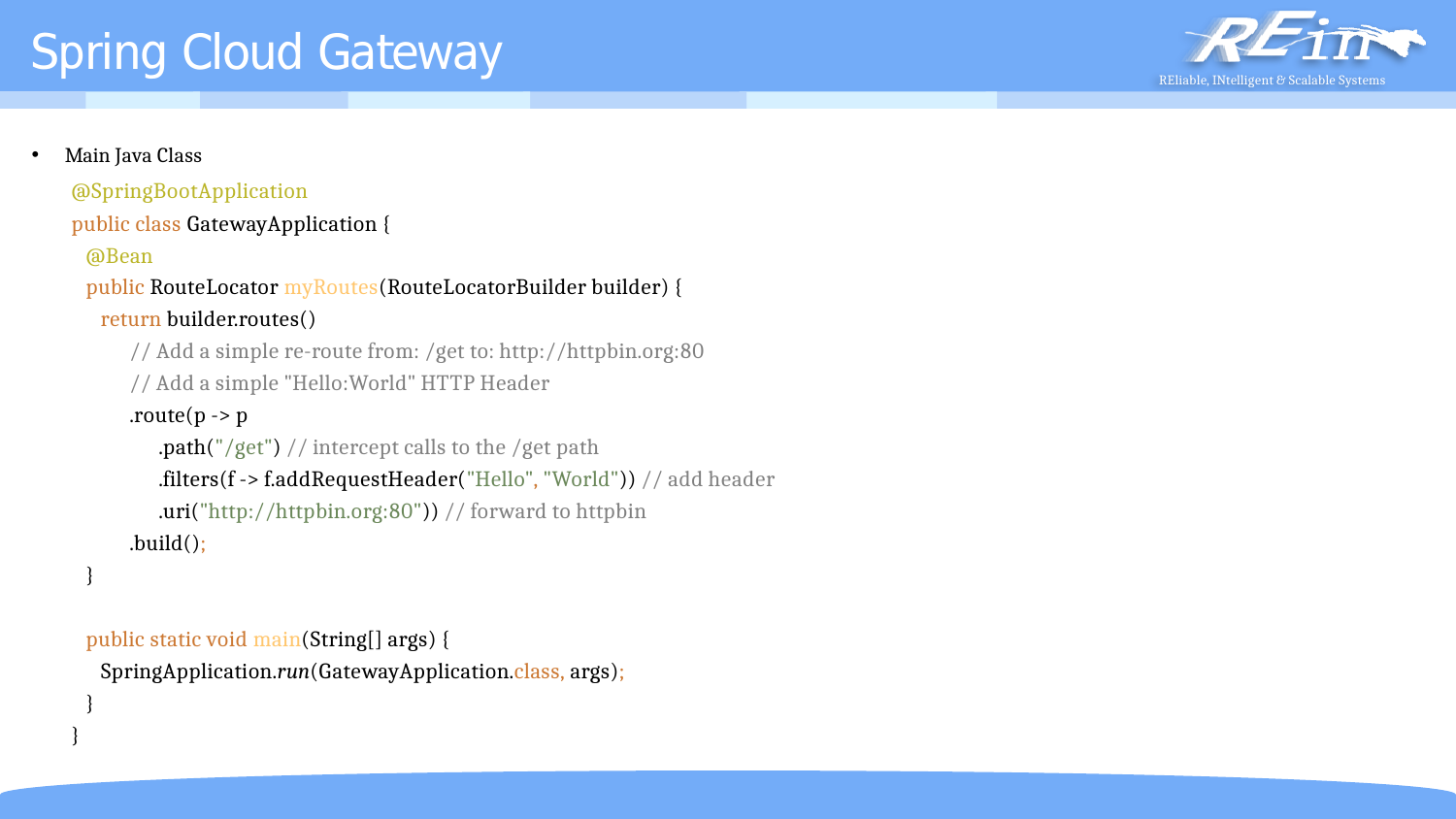

# Spring Cloud Gateway
Main Java Class
@SpringBootApplication
public class GatewayApplication {
   @Bean
   public RouteLocator myRoutes(RouteLocatorBuilder builder) {
      return builder.routes()
            // Add a simple re-route from: /get to: http://httpbin.org:80
            // Add a simple "Hello:World" HTTP Header
            .route(p -> p
                  .path("/get") // intercept calls to the /get path
                  .filters(f -> f.addRequestHeader("Hello", "World")) // add header
                  .uri("http://httpbin.org:80")) // forward to httpbin
            .build();
   }
   public static void main(String[] args) {
      SpringApplication.run(GatewayApplication.class, args);
   }
}
28